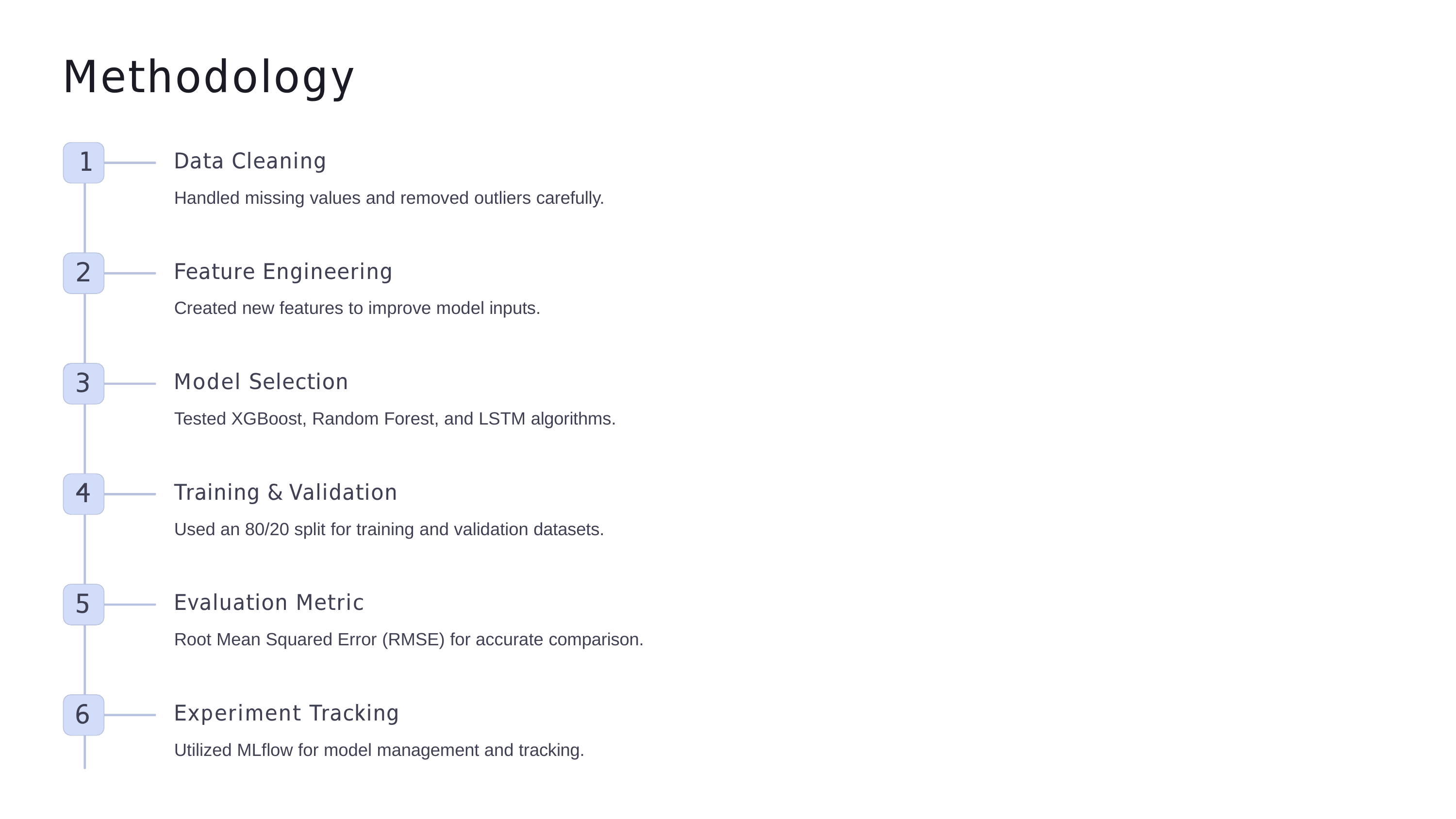

# Methodology

1
Data Cleaning
Handled missing values and removed outliers carefully.

2
Feature Engineering
Created new features to improve model inputs.

3
Model Selection
Tested XGBoost, Random Forest, and LSTM algorithms.

4
Training & Validation
Used an 80/20 split for training and validation datasets.

5
Evaluation Metric
Root Mean Squared Error (RMSE) for accurate comparison.

6
Experiment Tracking
Utilized MLflow for model management and tracking.